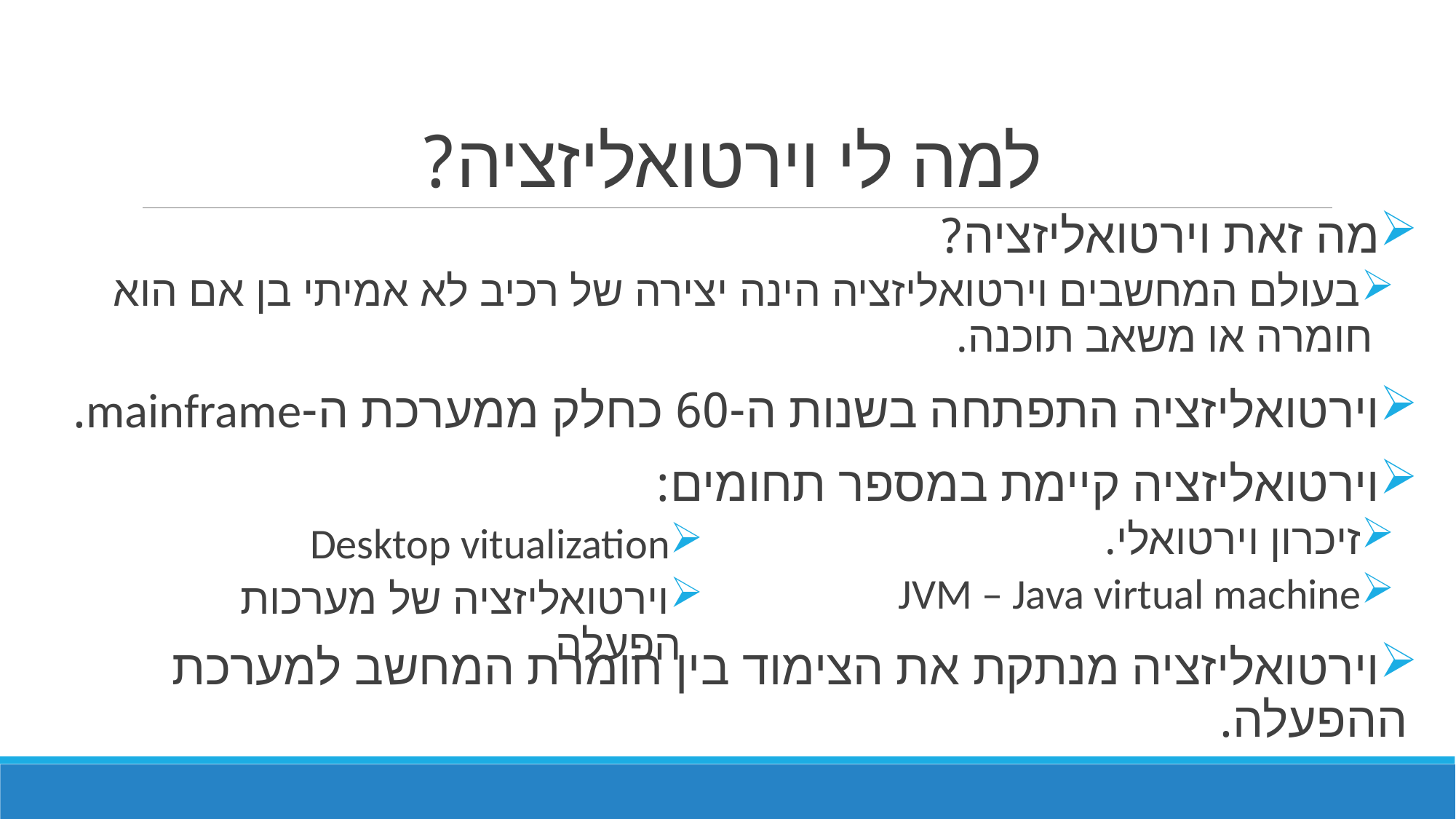

# למה לי וירטואליזציה?
מה זאת וירטואליזציה?
בעולם המחשבים וירטואליזציה הינה יצירה של רכיב לא אמיתי בן אם הוא חומרה או משאב תוכנה.
וירטואליזציה התפתחה בשנות ה-60 כחלק ממערכת ה-mainframe.
וירטואליזציה קיימת במספר תחומים:
זיכרון וירטואלי.
JVM – Java virtual machine
וירטואליזציה מנתקת את הצימוד בין חומרת המחשב למערכת ההפעלה.

Desktop vitualization
וירטואליזציה של מערכות הפעלה